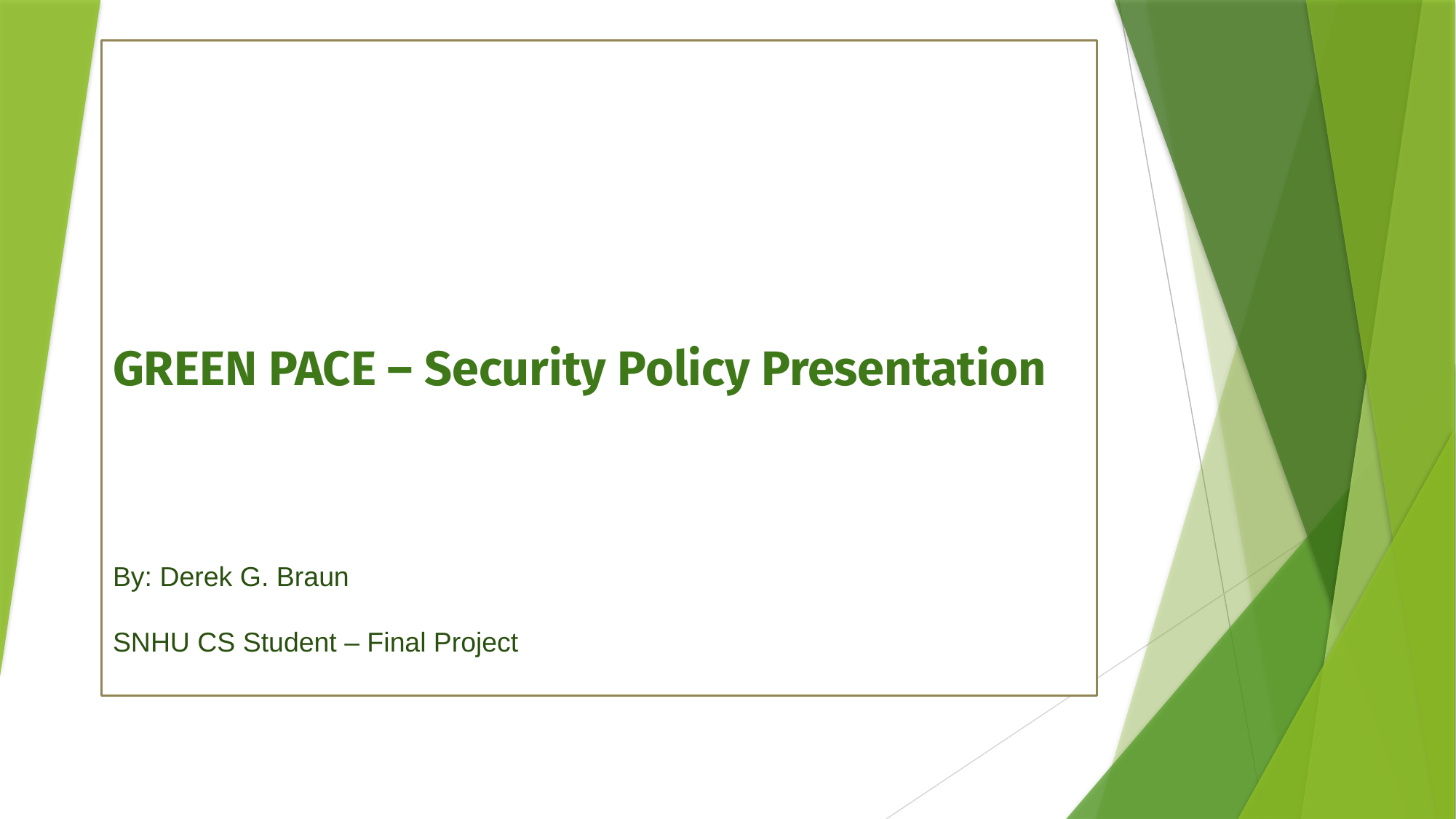

GREEN PACE – Security Policy Presentation

By: Derek G. Braun

SNHU CS Student – Final Project